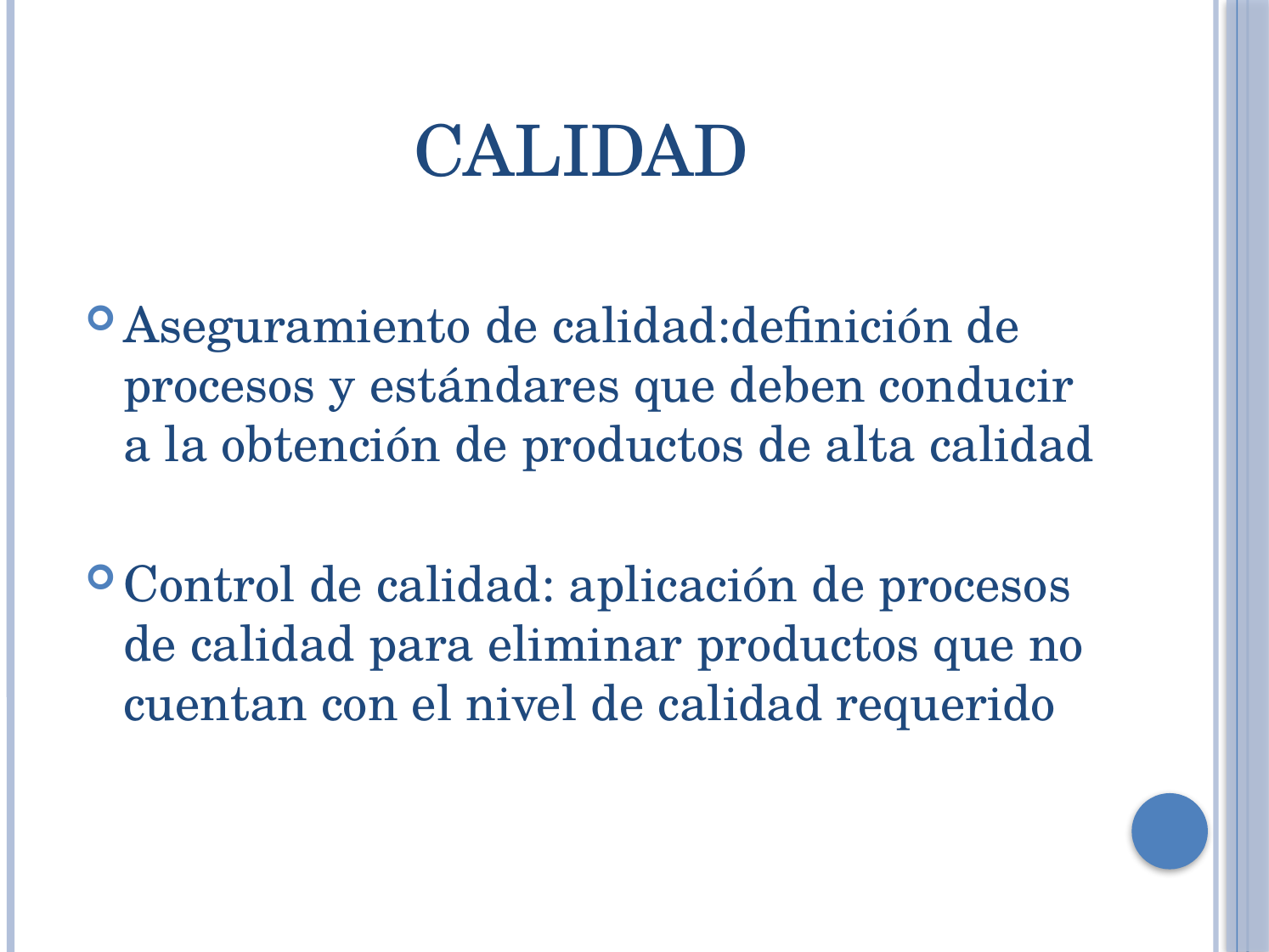

# calidad

Aseguramiento de calidad:definición de procesos y estándares que deben conducir a la obtención de productos de alta calidad

Control de calidad: aplicación de procesos de calidad para eliminar productos que no cuentan con el nivel de calidad requerido